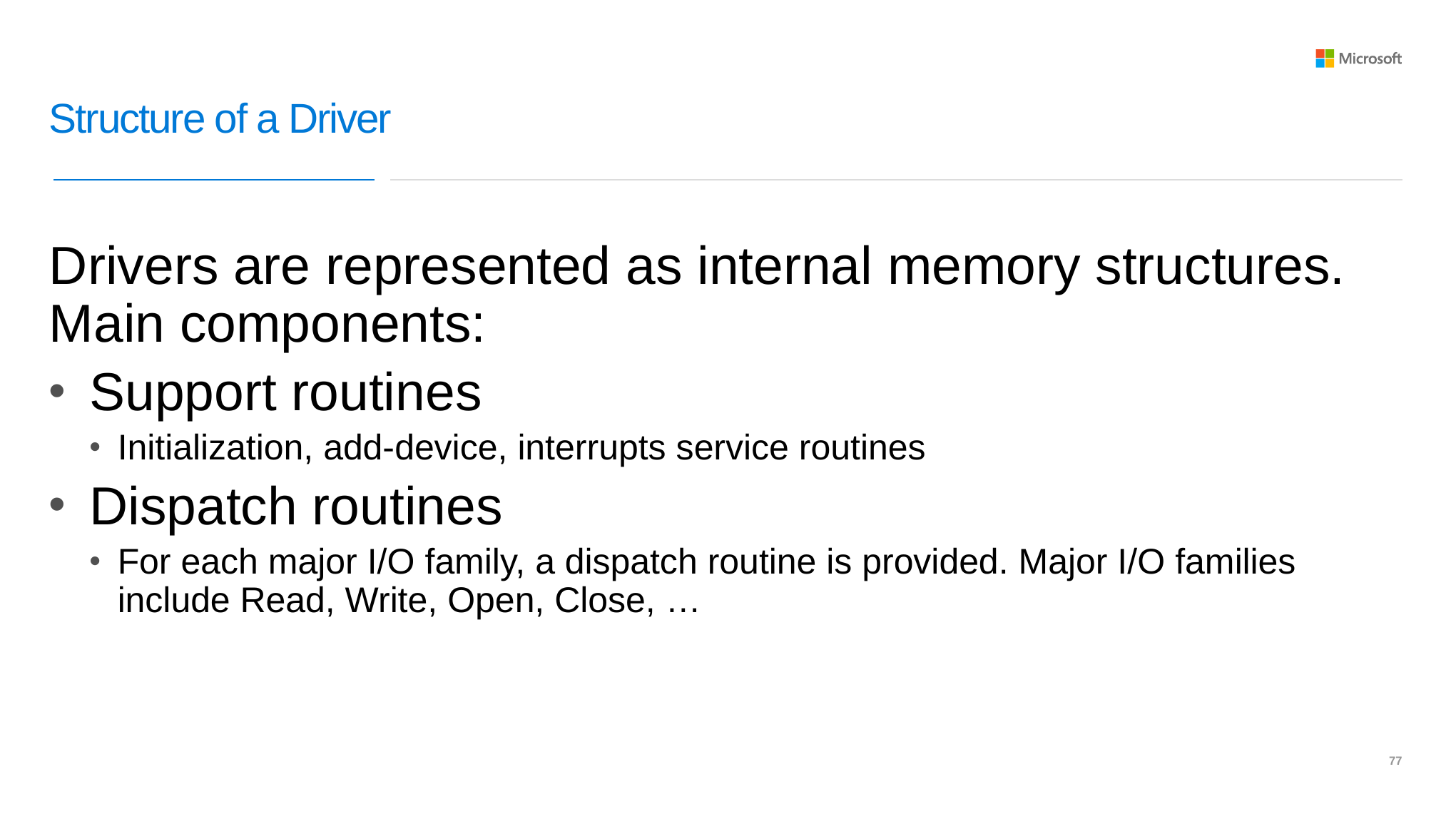

# Structure of a Driver
Drivers are represented as internal memory structures. Main components:
Support routines
Initialization, add-device, interrupts service routines
Dispatch routines
For each major I/O family, a dispatch routine is provided. Major I/O families include Read, Write, Open, Close, …

77